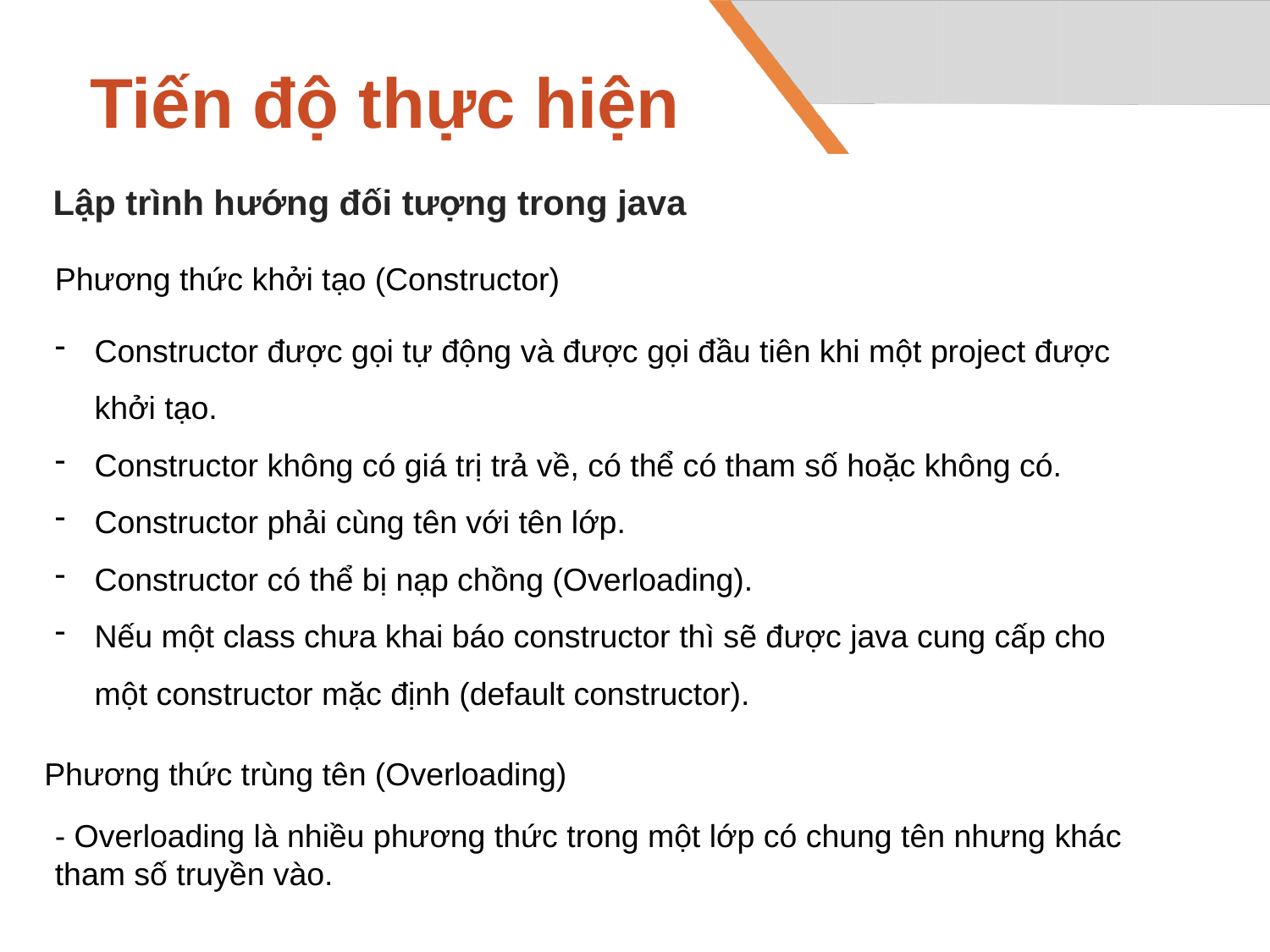

# Tiến độ thực hiện
Lập trình hướng đối tượng trong java
Phương thức khởi tạo (Constructor)
Constructor được gọi tự động và được gọi đầu tiên khi một project được khởi tạo.
Constructor không có giá trị trả về, có thể có tham số hoặc không có.
Constructor phải cùng tên với tên lớp.
Constructor có thể bị nạp chồng (Overloading).
Nếu một class chưa khai báo constructor thì sẽ được java cung cấp cho một constructor mặc định (default constructor).
Phương thức trùng tên (Overloading)
- Overloading là nhiều phương thức trong một lớp có chung tên nhưng khác tham số truyền vào.